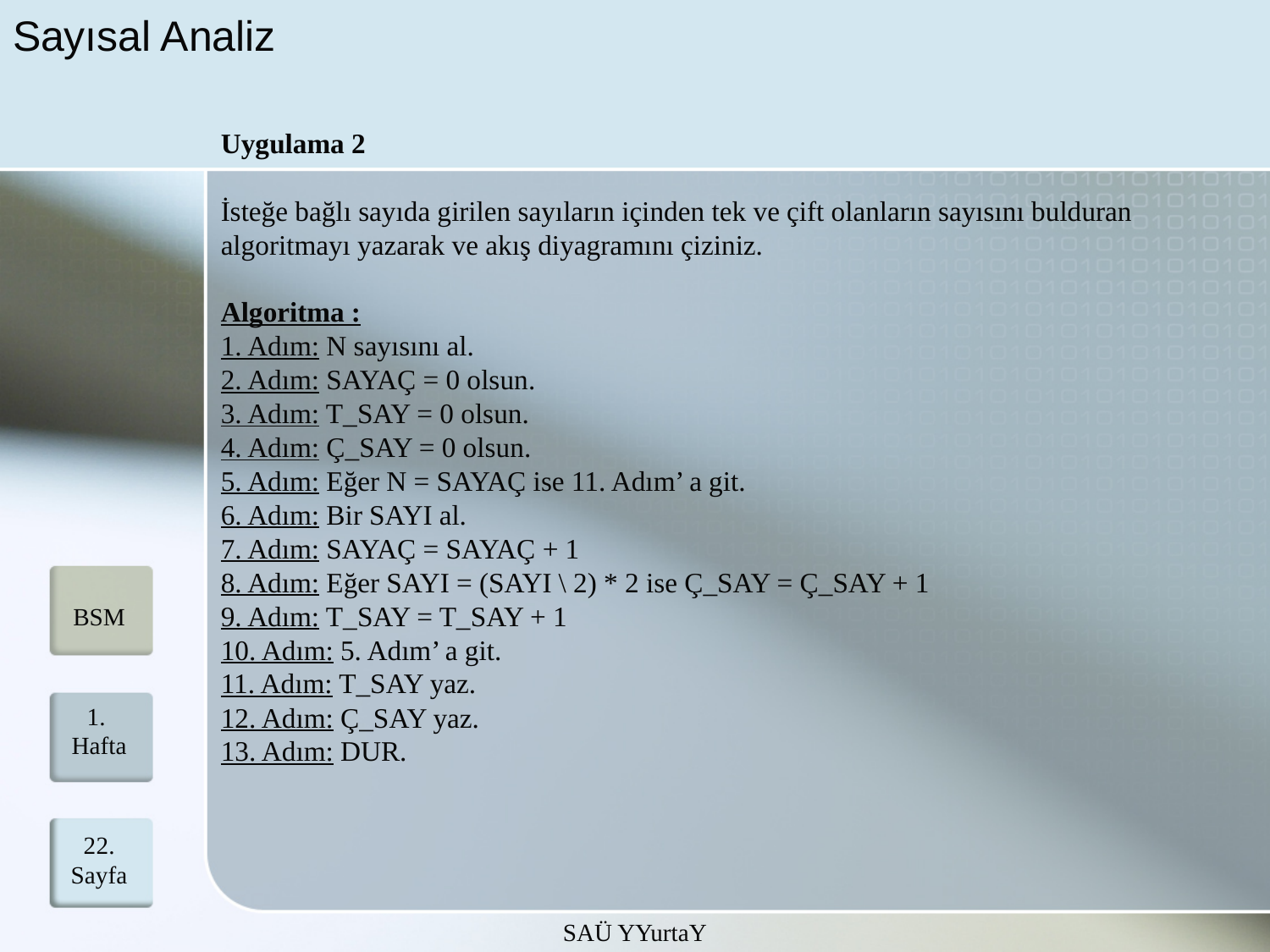

# Sayısal Analiz
Uygulama 2

İsteğe bağlı sayıda girilen sayıların içinden tek ve çift olanların sayısını bulduran algoritmayı yazarak ve akış diyagramını çiziniz.

Algoritma :
1. Adım: N sayısını al.
2. Adım: SAYAÇ = 0 olsun.
3. Adım: T_SAY = 0 olsun.
4. Adım: Ç_SAY = 0 olsun.
5. Adım: Eğer N = SAYAÇ ise 11. Adım’ a git.
6. Adım: Bir SAYI al.
7. Adım: SAYAÇ = SAYAÇ + 1
8. Adım: Eğer SAYI = (SAYI \ 2) * 2 ise Ç_SAY = Ç_SAY + 1
9. Adım: T_SAY = T_SAY + 1
10. Adım: 5. Adım’ a git.
11. Adım: T_SAY yaz.
12. Adım: Ç_SAY yaz.
13. Adım: DUR.

BSM
1.  Hafta
22.
Sayfa
SAÜ YYurtaY